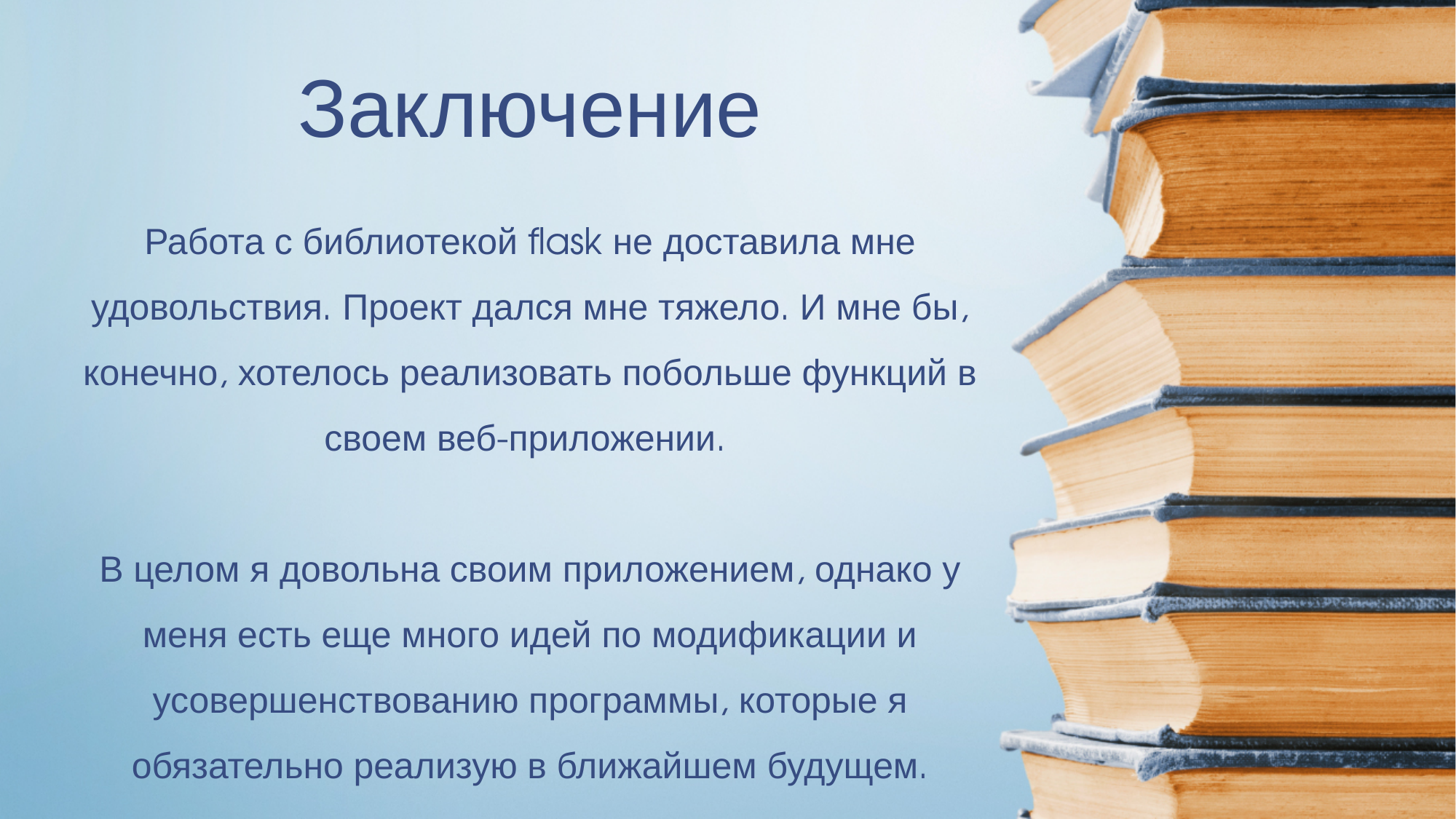

# Заключение
Работа с библиотекой flask не доставила мне удовольствия. Проект дался мне тяжело. И мне бы, конечно, хотелось реализовать побольше функций в своем веб-приложении.

В целом я довольна своим приложением, однако у меня есть еще много идей по модификации и усовершенствованию программы, которые я обязательно реализую в ближайшем будущем.